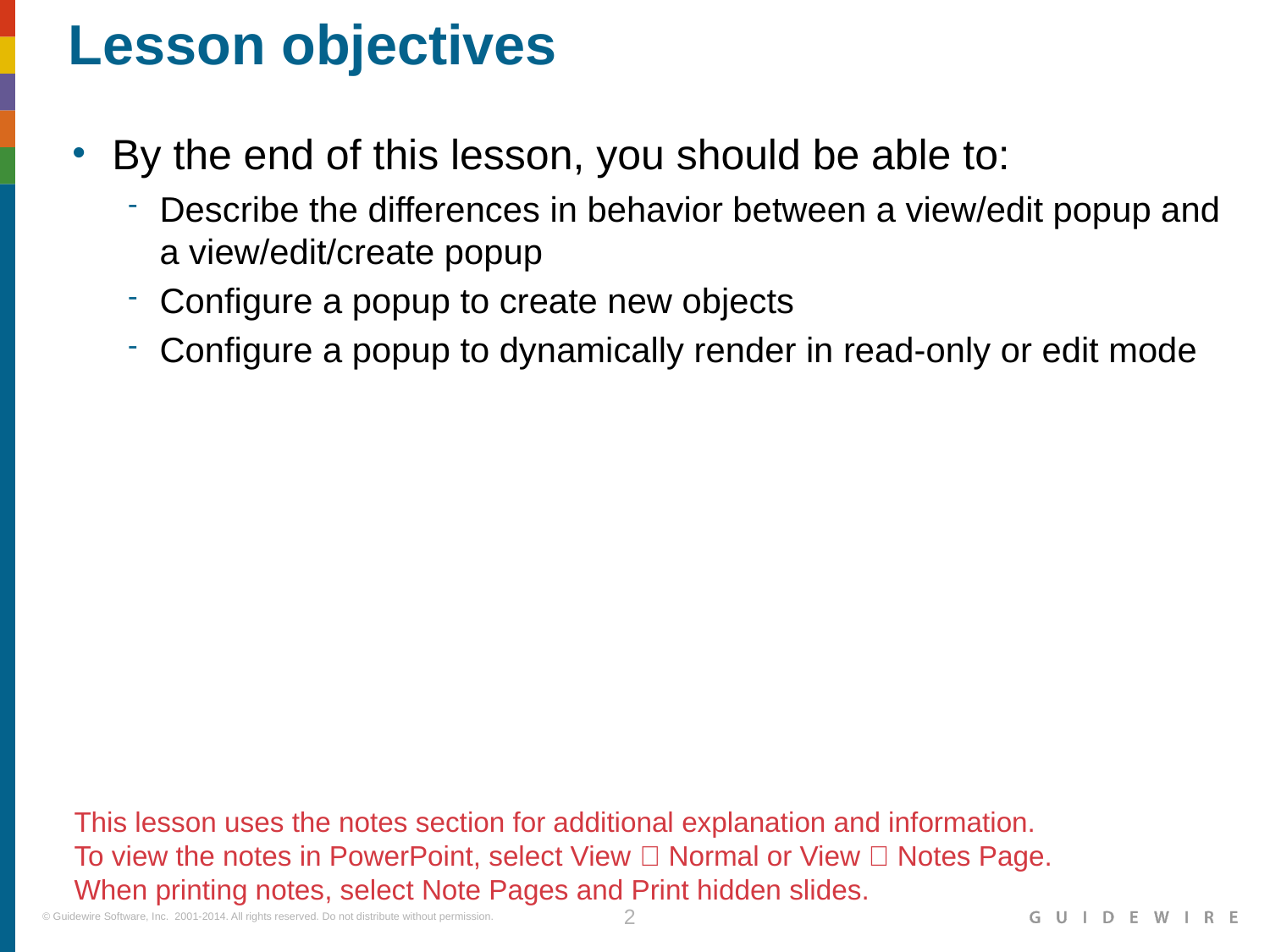

Describe the differences in behavior between a view/edit popup and a view/edit/create popup
Configure a popup to create new objects
Configure a popup to dynamically render in read-only or edit mode